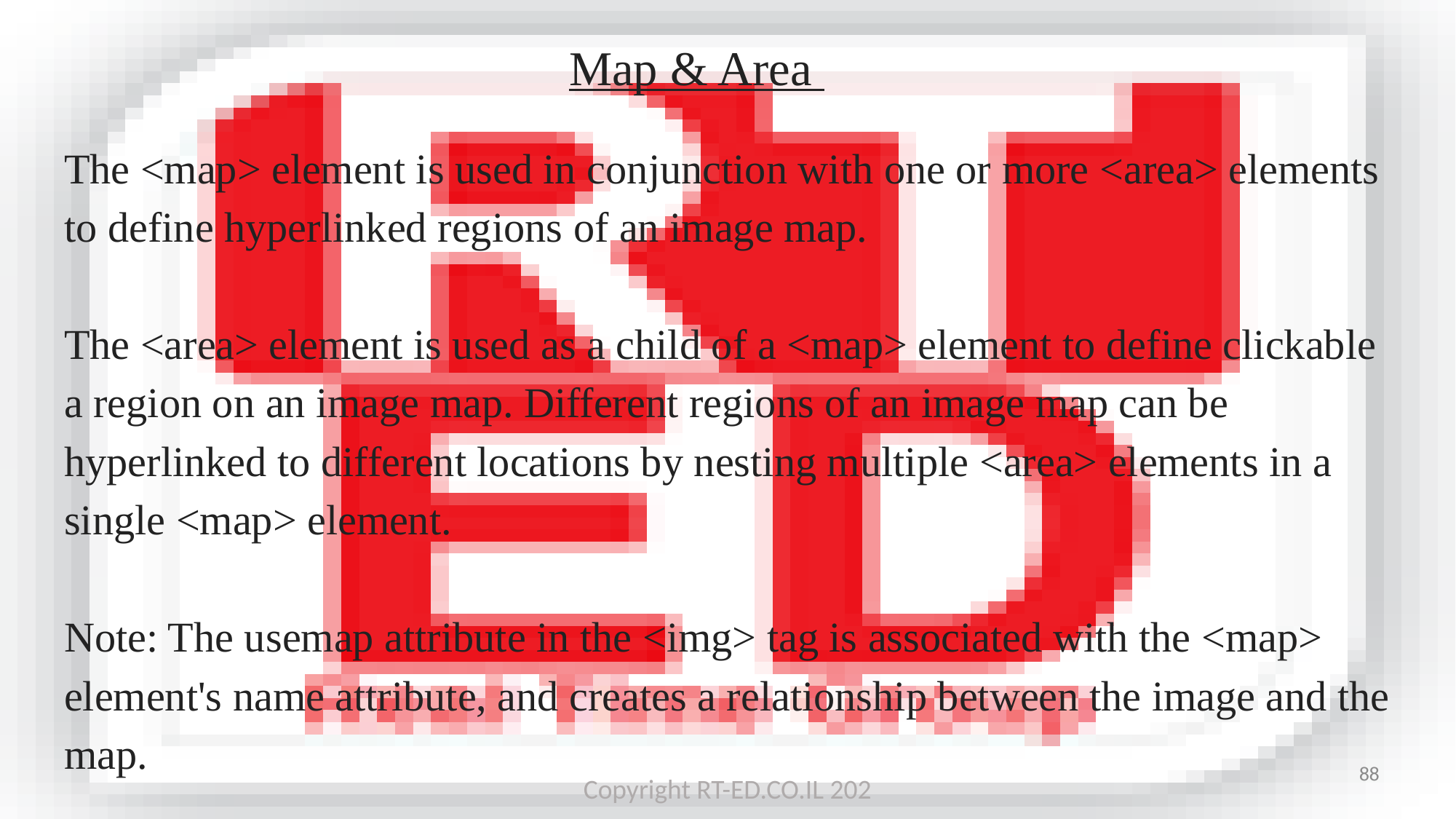

# Map & Area
The <map> element is used in conjunction with one or more <area> elements to define hyperlinked regions of an image map.

The <area> element is used as a child of a <map> element to define clickable a region on an image map. Different regions of an image map can be hyperlinked to different locations by nesting multiple <area> elements in a single <map> element.

Note: The usemap attribute in the <img> tag is associated with the <map> element's name attribute, and creates a relationship between the image and the map.
88
Copyright RT-ED.CO.IL 202